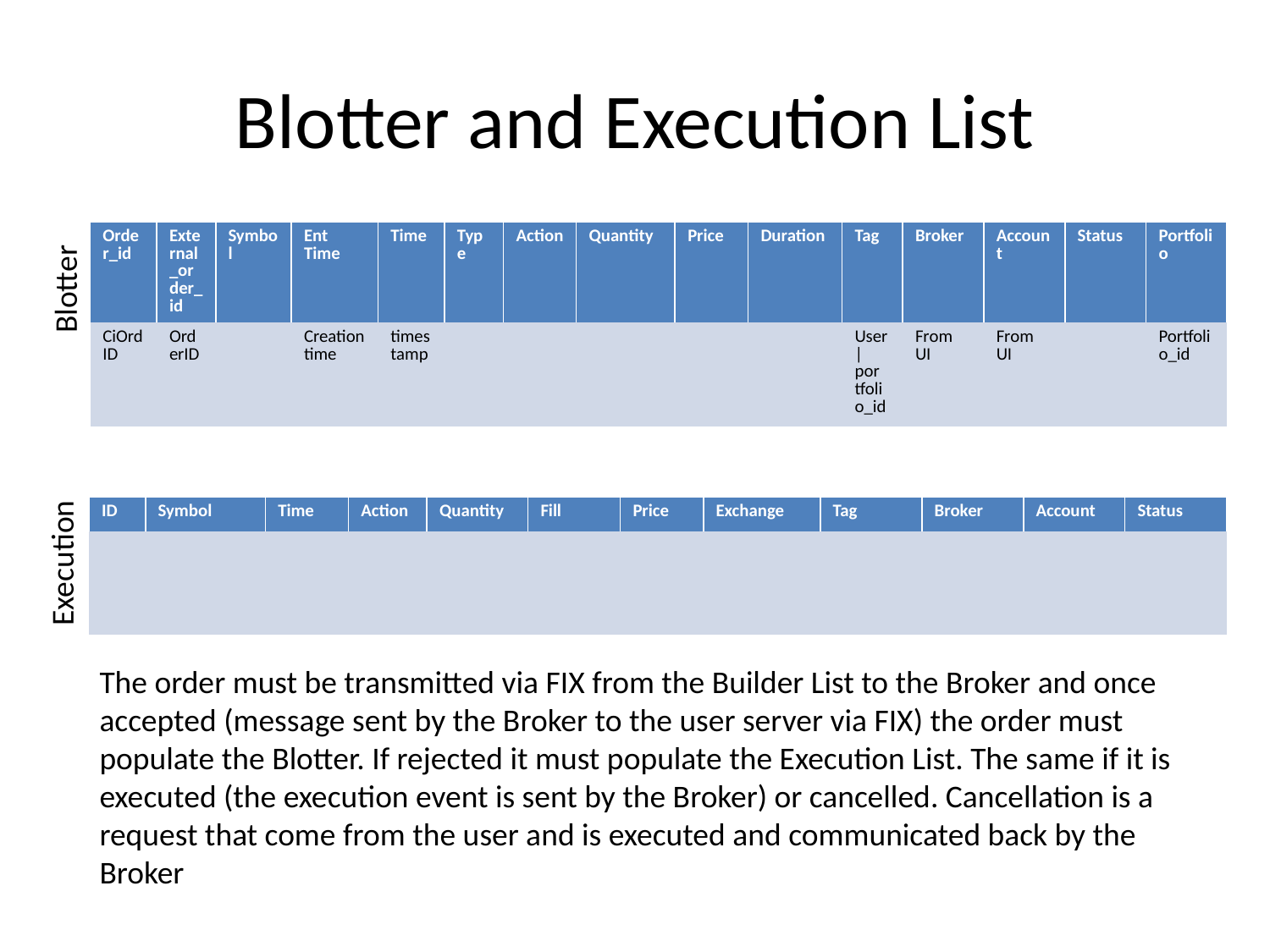

# Blotter and Execution List
| Order\_id | External\_order\_id | Symbol | Ent Time | Time | Type | Action | Quantity | Price | Duration | Tag | Broker | Account | Status | Portfolio |
| --- | --- | --- | --- | --- | --- | --- | --- | --- | --- | --- | --- | --- | --- | --- |
| CiOrdID | OrderID |  | Creation time | timestamp |  |  |  |  |  | User|portfolio\_id | From UI | From UI |  | Portfolio\_id |
Blotter
| ID | Symbol | Time | Action | Quantity | Fill | Price | Exchange | Tag | Broker | Account | Status |
| --- | --- | --- | --- | --- | --- | --- | --- | --- | --- | --- | --- |
|  |  |  |  |  |  |  |  |  |  |  |  |
Execution
The order must be transmitted via FIX from the Builder List to the Broker and once accepted (message sent by the Broker to the user server via FIX) the order must populate the Blotter. If rejected it must populate the Execution List. The same if it is executed (the execution event is sent by the Broker) or cancelled. Cancellation is a request that come from the user and is executed and communicated back by the Broker